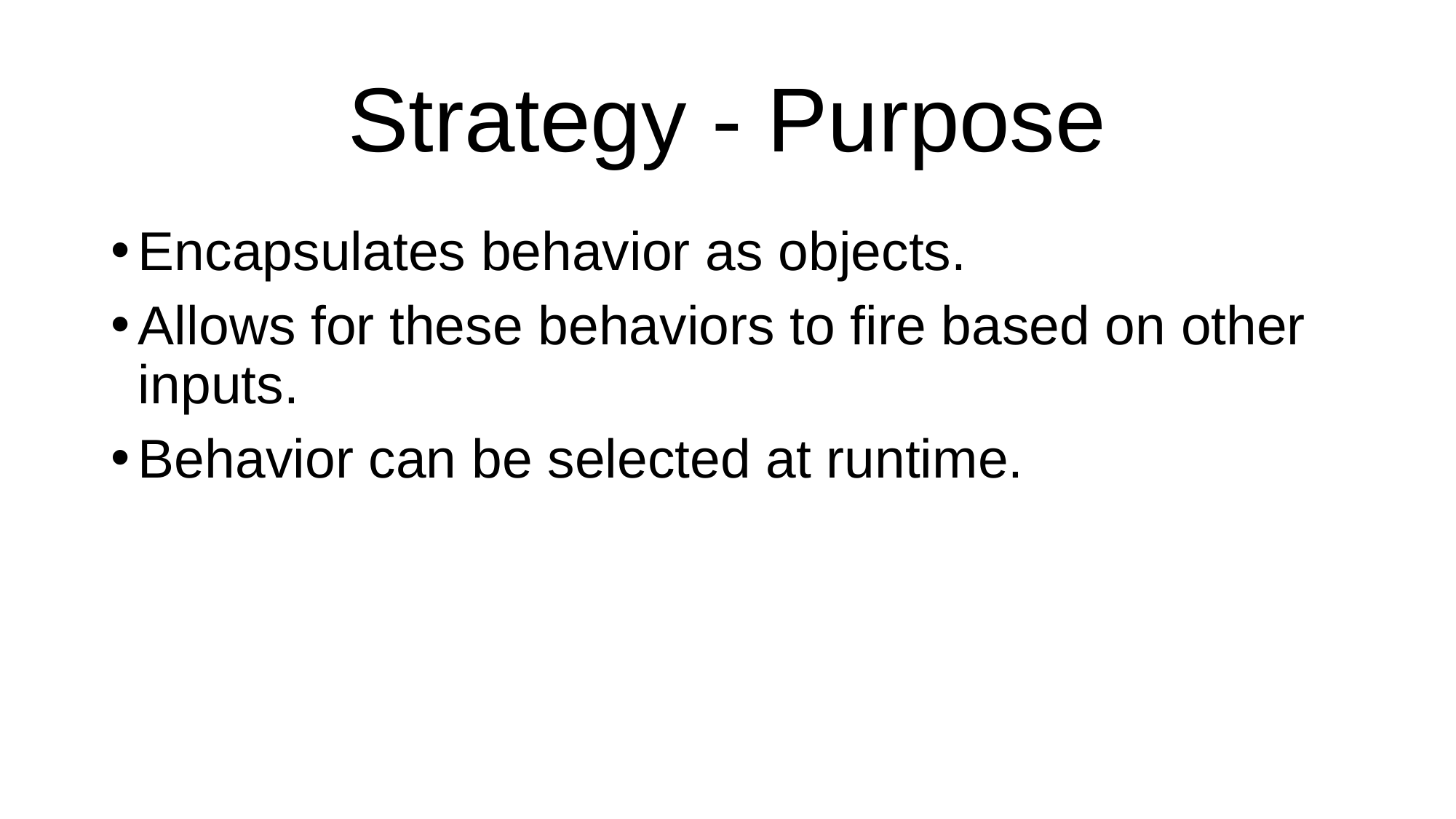

# Strategy - Purpose
Encapsulates behavior as objects.
Allows for these behaviors to fire based on other inputs.
Behavior can be selected at runtime.